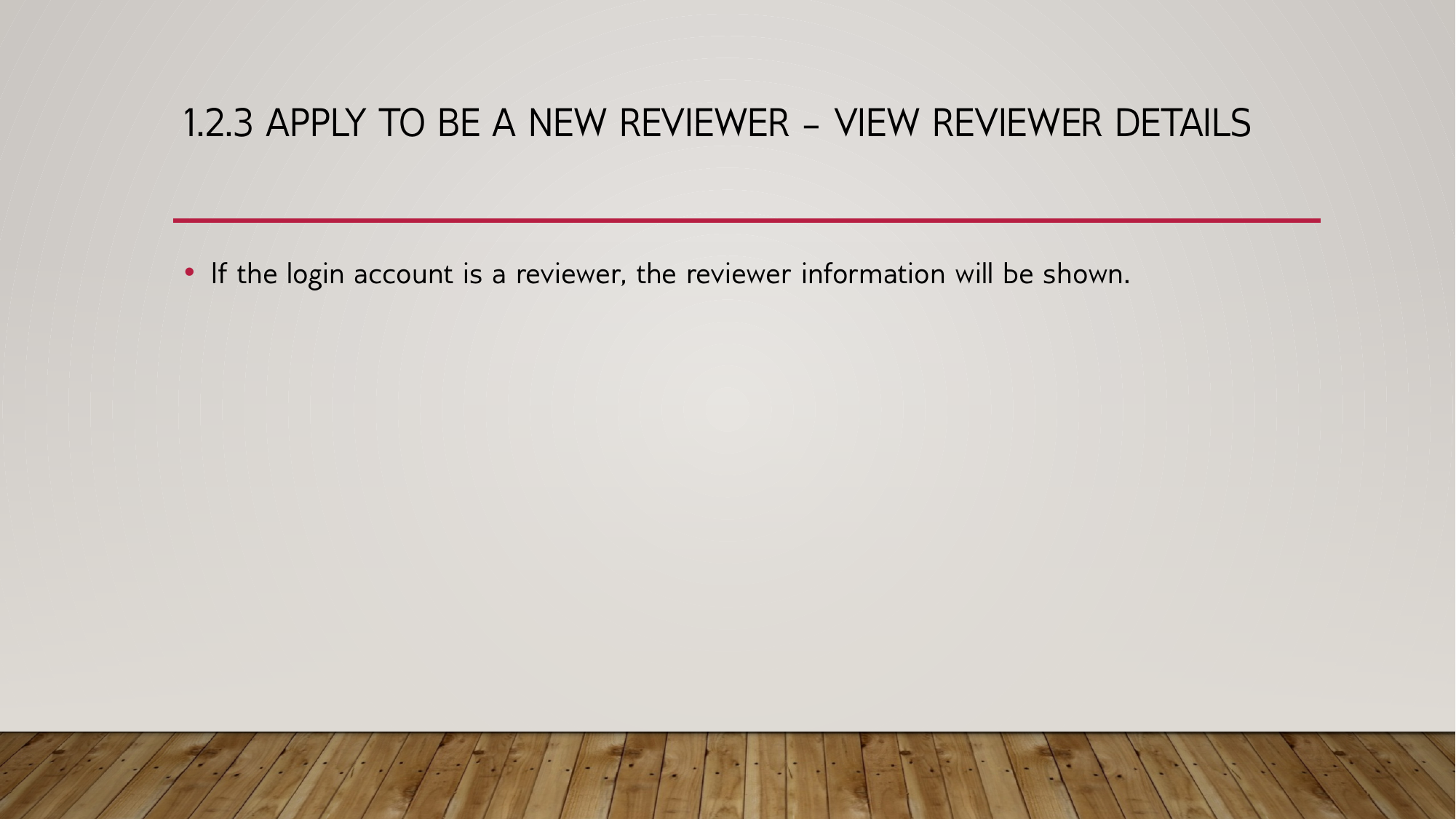

# 1.2.3 Apply to be a new reviewer – view reviewer details
If the login account is a reviewer, the reviewer information will be shown.